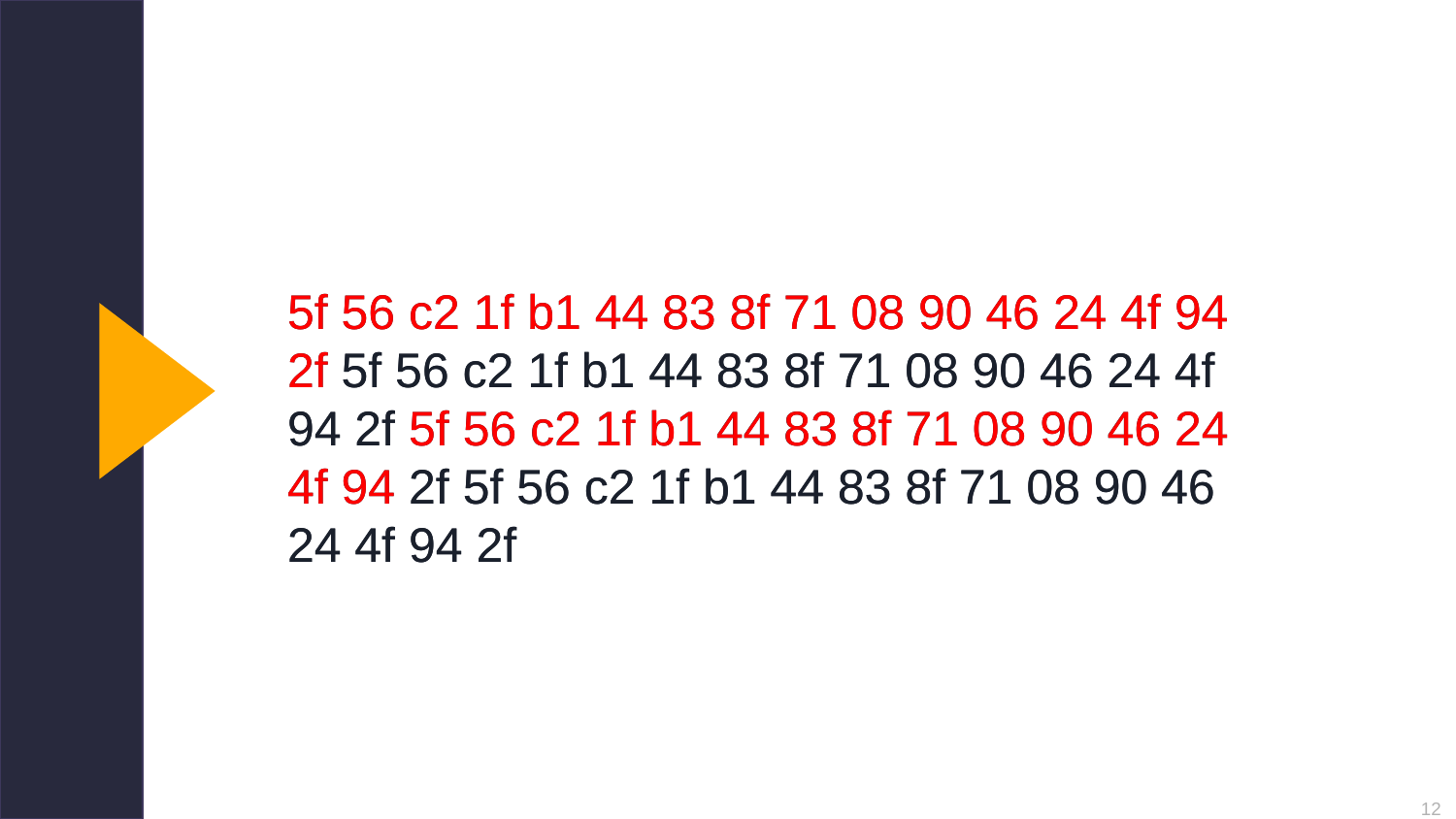

5f 56 c2 1f b1 44 83 8f 71 08 90 46 24 4f 94 2f 5f 56 c2 1f b1 44 83 8f 71 08 90 46 24 4f 94 2f 5f 56 c2 1f b1 44 83 8f 71 08 90 46 24 4f 94 2f 5f 56 c2 1f b1 44 83 8f 71 08 90 46 24 4f 94 2f
5f 56 c2 1f b1 44 83 8f 71 08 90 46 24 4f 94 2f 5f 56 c2 1f b1 44 83 8f 71 08 90 46 24 4f 94 2f 5f 56 c2 1f b1 44 83 8f 71 08 90 46 24 4f 94 2f 5f 56 c2 1f b1 44 83 8f 71 08 90 46 24 4f 94 2f
12